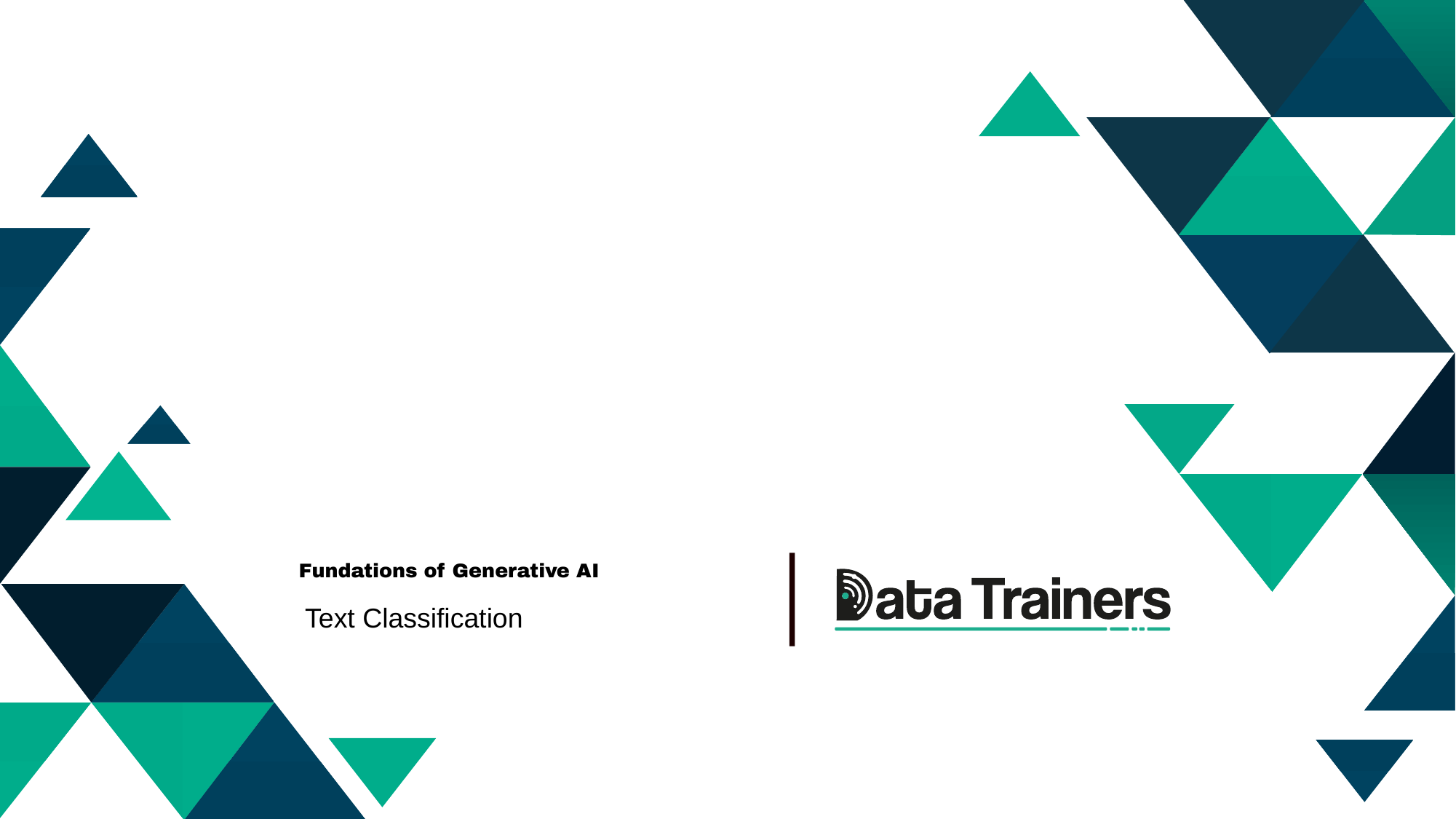

# Fundations of Generative AI

Text Classification